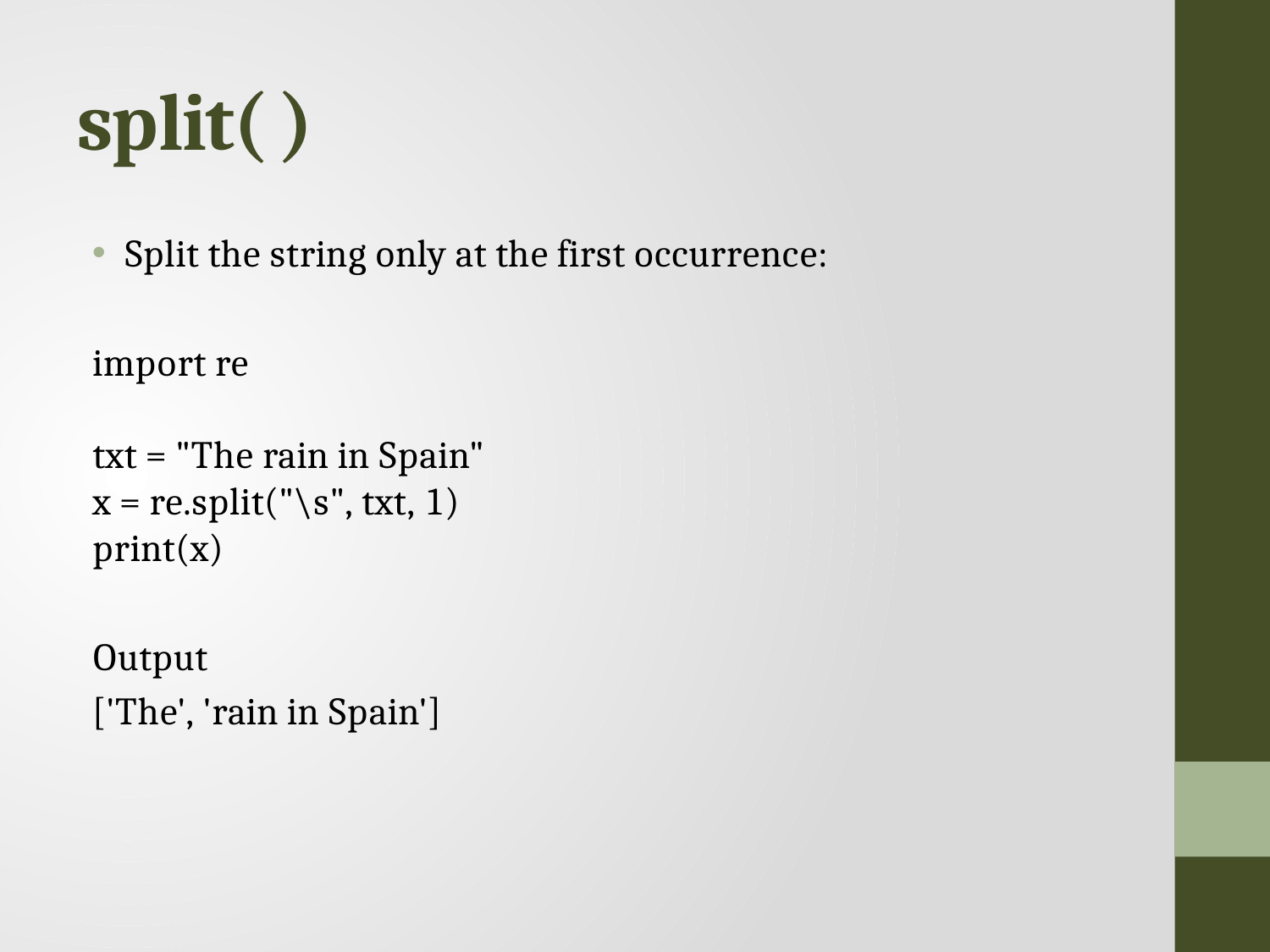

# split( )
Split the string only at the first occurrence:

import re
txt = "The rain in Spain"
x = re.split("\s", txt, 1)
print(x)

Output
['The', 'rain in Spain']